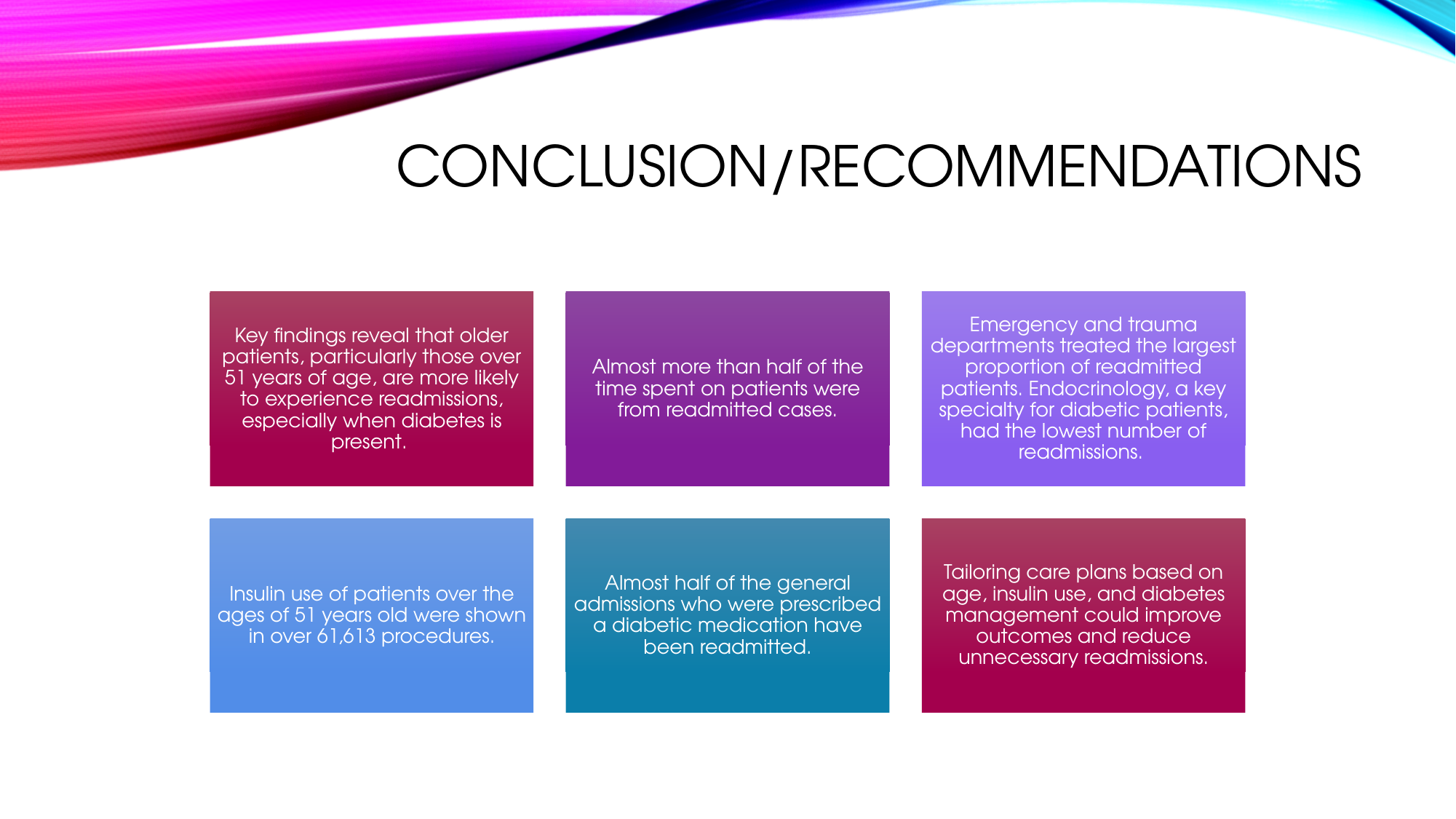

# Conclusion/Recommendations
Key findings reveal that older patients, particularly those over 51 years of age, are more likely to experience readmissions, especially when diabetes is present.
Almost more than half of the time spent on patients were from readmitted cases.
Emergency and trauma departments treated the largest proportion of readmitted patients. Endocrinology, a key specialty for diabetic patients, had the lowest number of readmissions.
Insulin use of patients over the ages of 51 years old were shown in over 61,613 procedures.
Almost half of the general admissions who were prescribed a diabetic medication have been readmitted.
Tailoring care plans based on age, insulin use, and diabetes management could improve outcomes and reduce unnecessary readmissions.